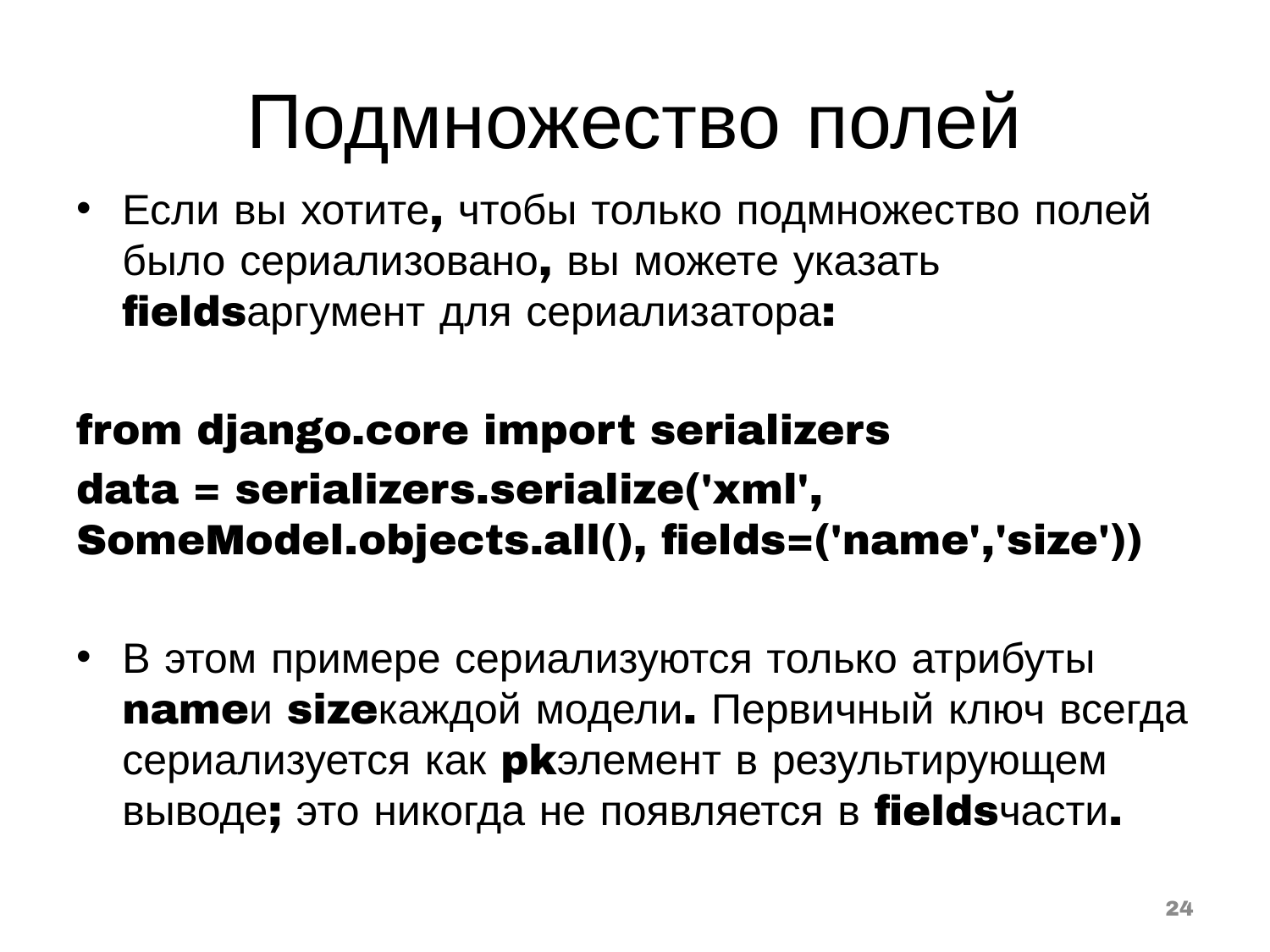

# Подмножество полей
Если вы хотите, чтобы только подмножество полей было сериализовано, вы можете указать fieldsаргумент для сериализатора:

from django.core import serializers
data = serializers.serialize('xml', SomeModel.objects.all(), fields=('name','size'))

В этом примере сериализуются только атрибуты nameи sizeкаждой модели. Первичный ключ всегда сериализуется как pkэлемент в результирующем выводе; это никогда не появляется в fieldsчасти.
24